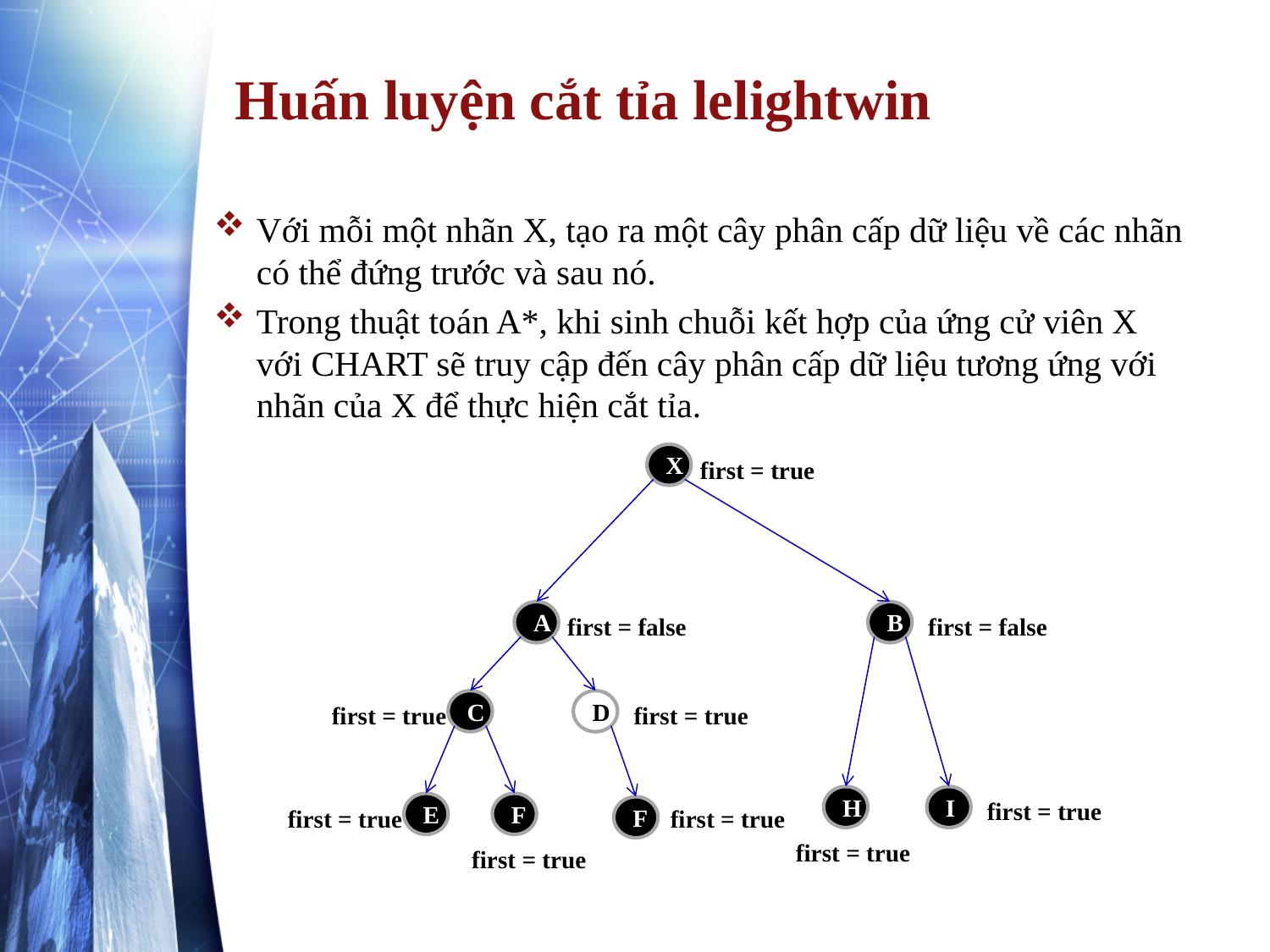

# Huấn luyện cắt tỉa lelightwin
Với mỗi một nhãn X, tạo ra một cây phân cấp dữ liệu về các nhãn có thể đứng trước và sau nó.
Trong thuật toán A*, khi sinh chuỗi kết hợp của ứng cử viên X với CHART sẽ truy cập đến cây phân cấp dữ liệu tương ứng với nhãn của X để thực hiện cắt tỉa.

X
first = true
A
B
first = false
first = false
C
D
first = true
first = true
H
I
first = true
E
F
first = true
first = true
F
first = true
first = true